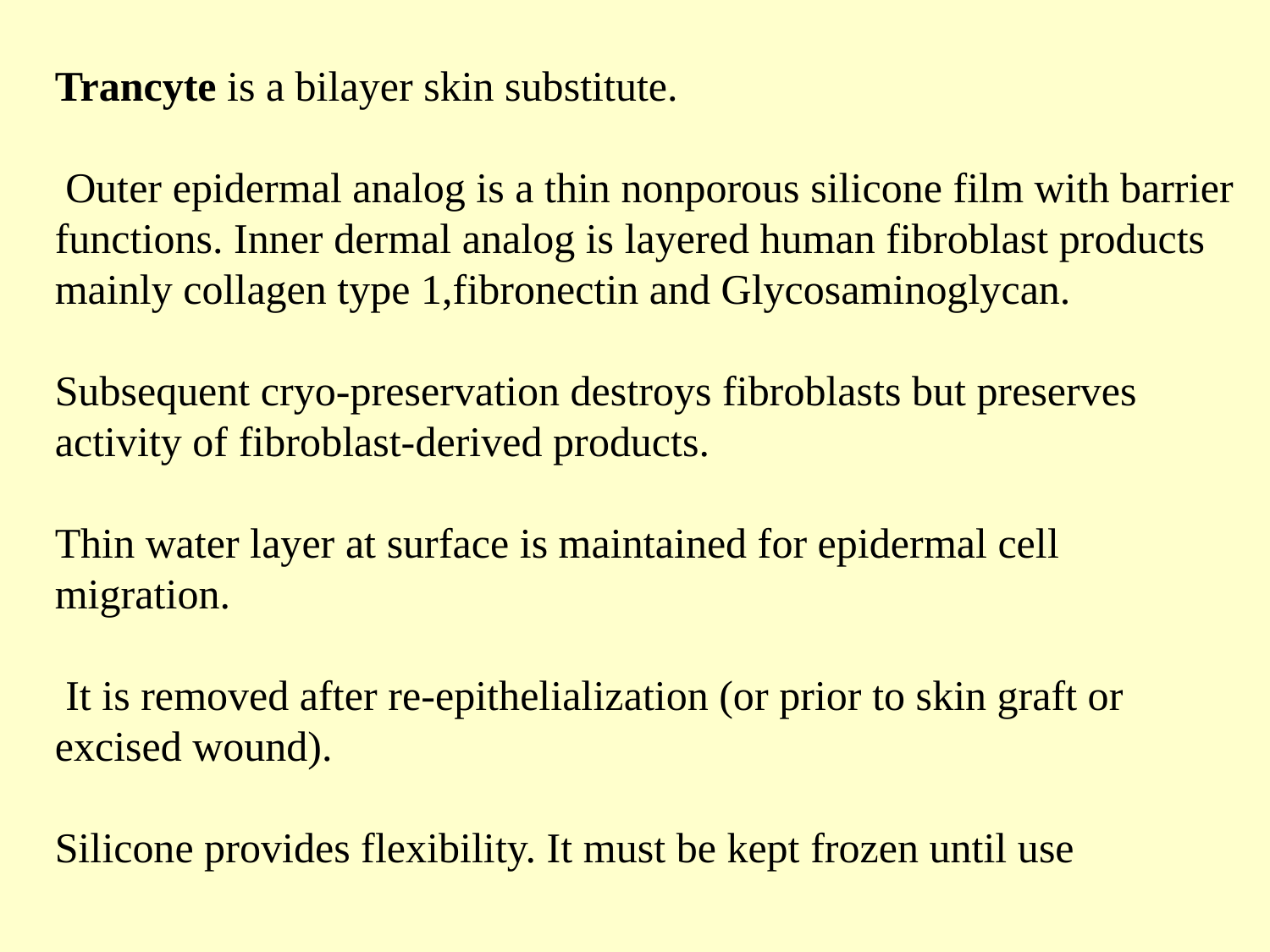

Trancyte is a bilayer skin substitute.

 Outer epidermal analog is a thin nonporous silicone film with barrier functions. Inner dermal analog is layered human fibroblast products mainly collagen type 1,fibronectin and Glycosaminoglycan.

Subsequent cryo-preservation destroys fibroblasts but preserves activity of fibroblast-derived products.

Thin water layer at surface is maintained for epidermal cell migration.

 It is removed after re-epithelialization (or prior to skin graft or excised wound).

Silicone provides flexibility. It must be kept frozen until use